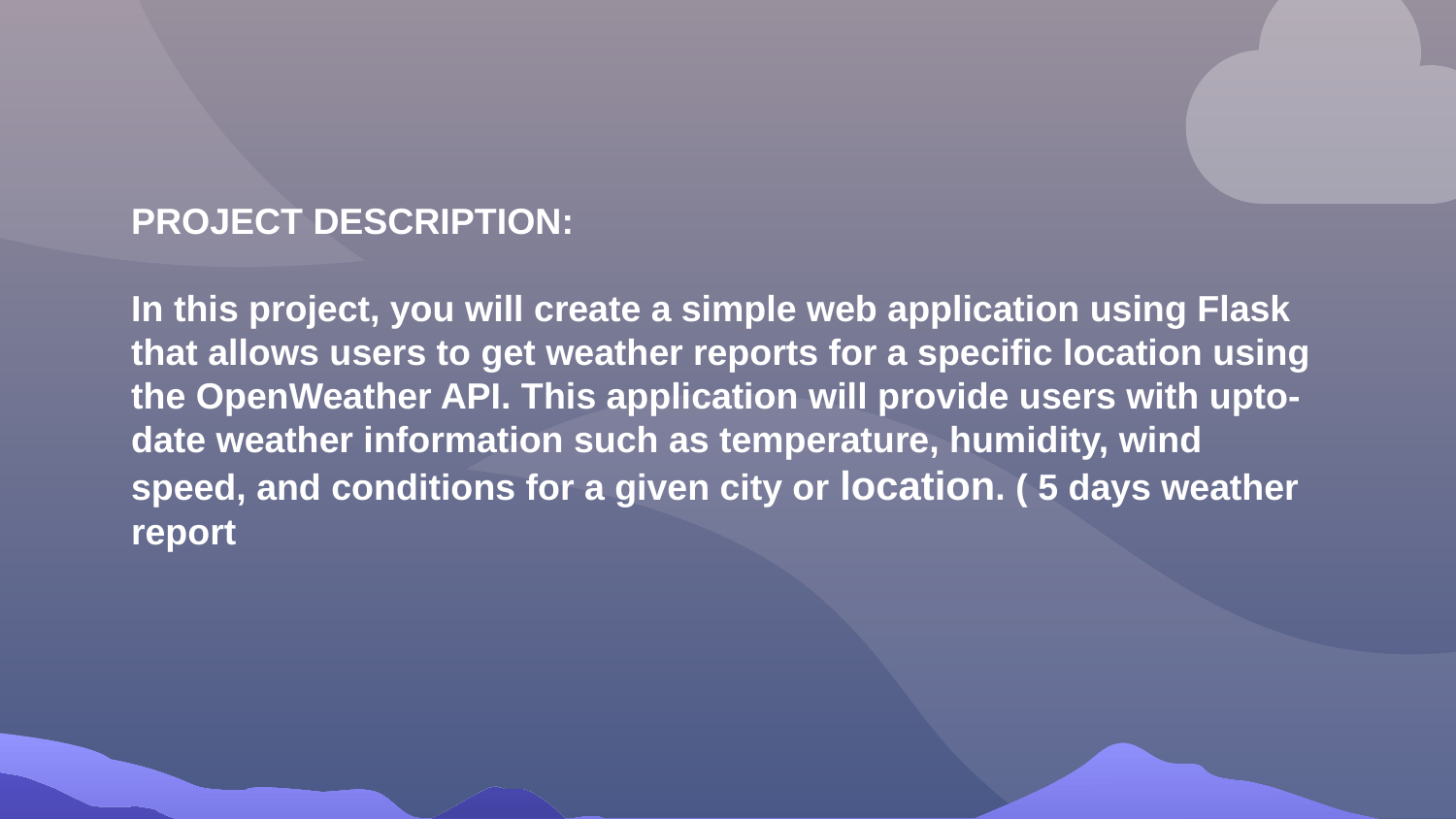

PROJECT DESCRIPTION:

In this project, you will create a simple web application using Flask that allows users to get weather reports for a specific location using the OpenWeather API. This application will provide users with upto-date weather information such as temperature, humidity, wind speed, and conditions for a given city or location. ( 5 days weather report